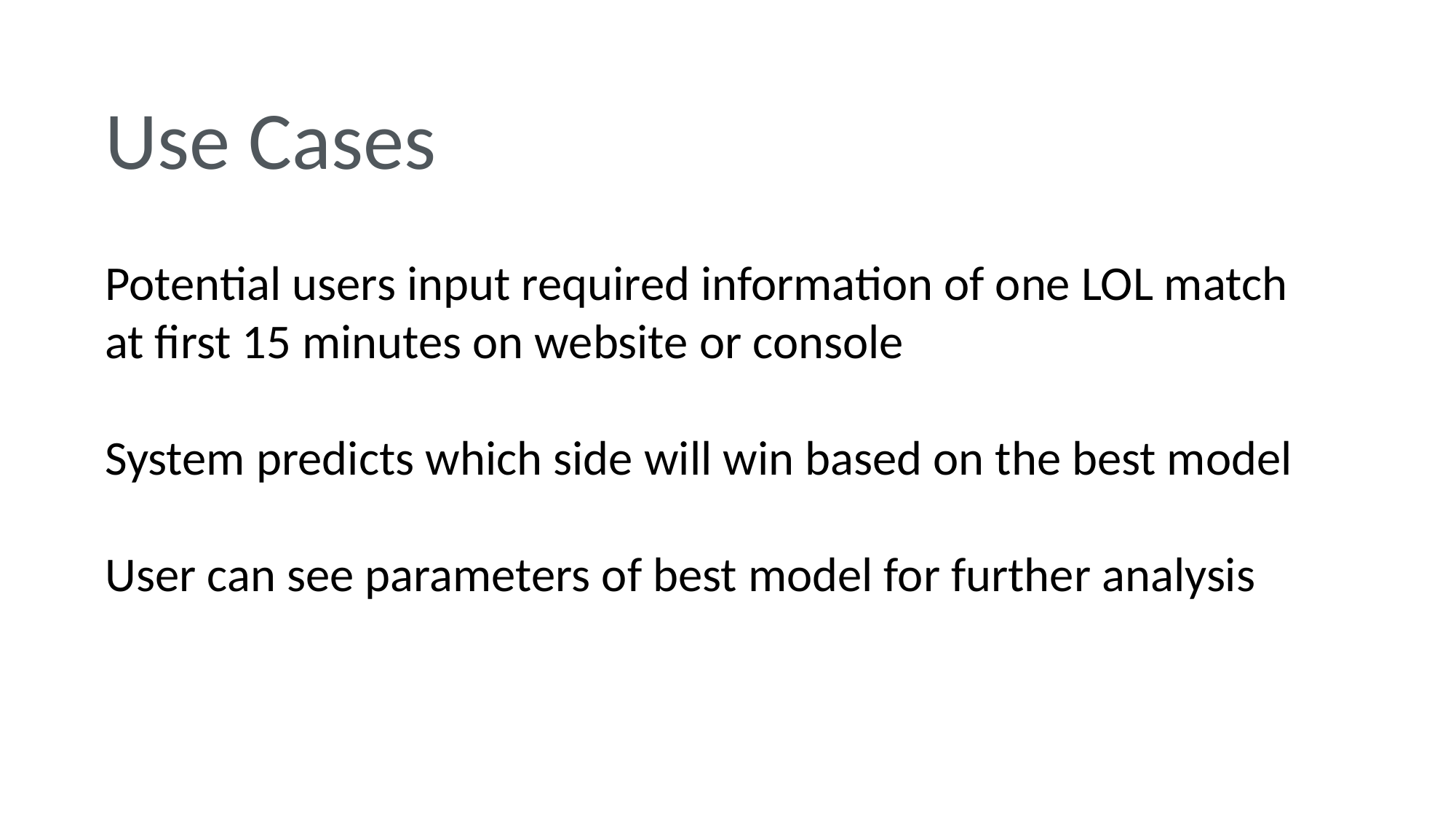

Use Cases
Potential users input required information of one LOL match at first 15 minutes on website or console

System predicts which side will win based on the best model

User can see parameters of best model for further analysis